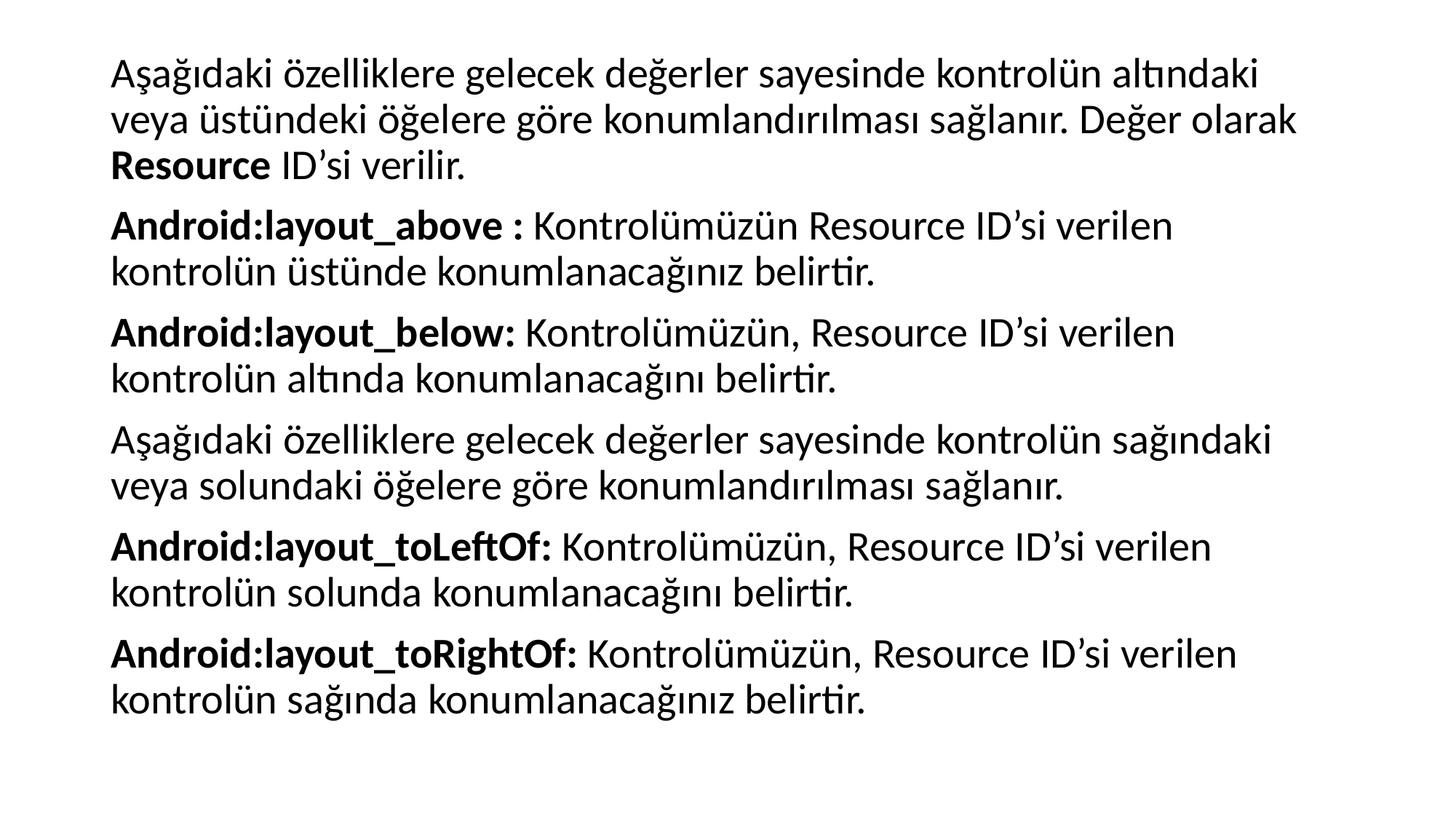

Aşağıdaki özelliklere gelecek değerler sayesinde kontrolün altındaki veya üstündeki öğelere göre konumlandırılması sağlanır. Değer olarak Resource ID’si verilir.
Android:layout_above : Kontrolümüzün Resource ID’si verilen kontrolün üstünde konumlanacağınız belirtir.
Android:layout_below: Kontrolümüzün, Resource ID’si verilen kontrolün altında konumlanacağını belirtir.
Aşağıdaki özelliklere gelecek değerler sayesinde kontrolün sağındaki veya solundaki öğelere göre konumlandırılması sağlanır.
Android:layout_toLeftOf: Kontrolümüzün, Resource ID’si verilen kontrolün solunda konumlanacağını belirtir.
Android:layout_toRightOf: Kontrolümüzün, Resource ID’si verilen kontrolün sağında konumlanacağınız belirtir.